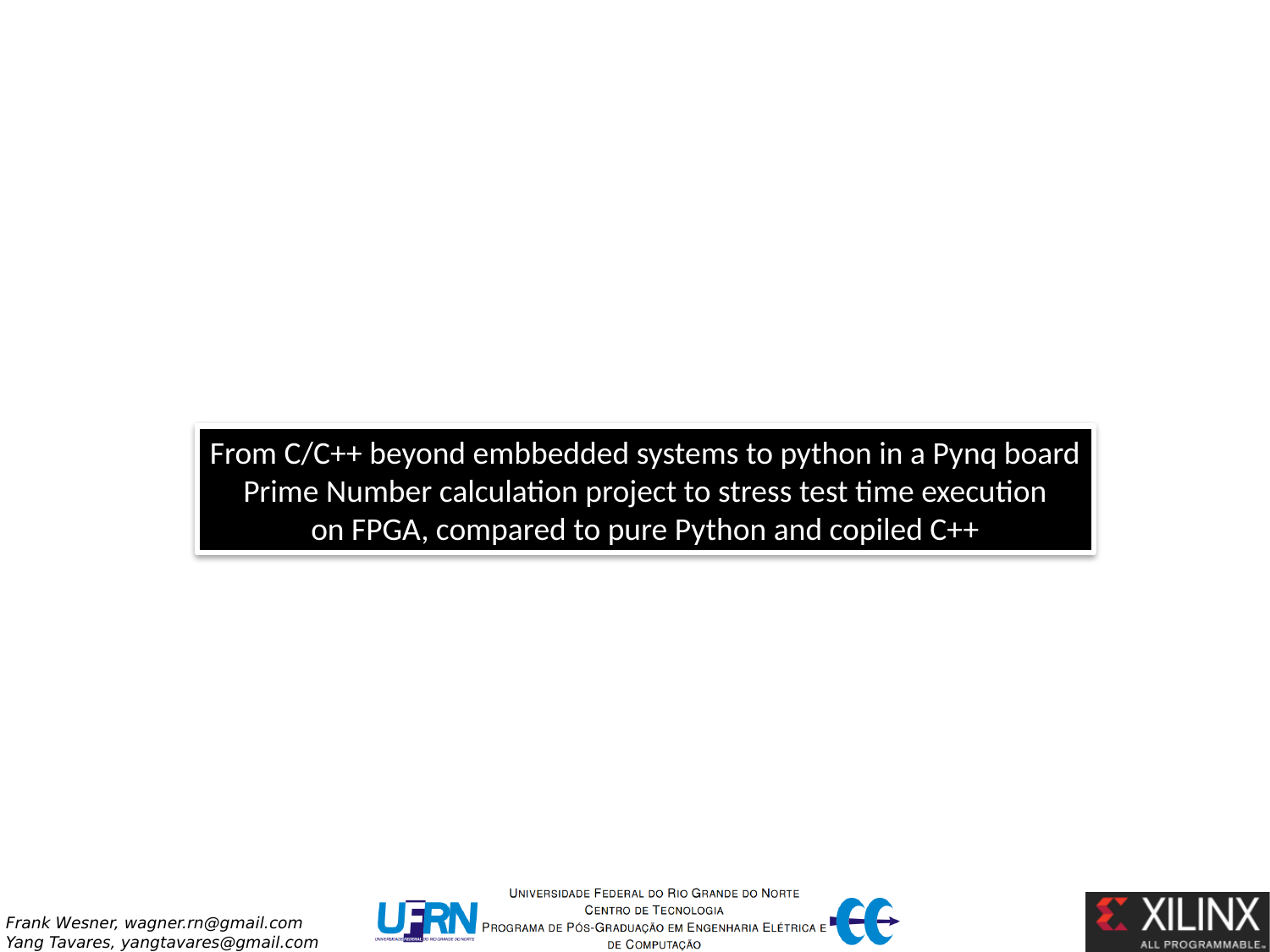

From C/C++ beyond embbedded systems to python in a Pynq board
Prime Number calculation project to stress test time execution
on FPGA, compared to pure Python and copiled C++